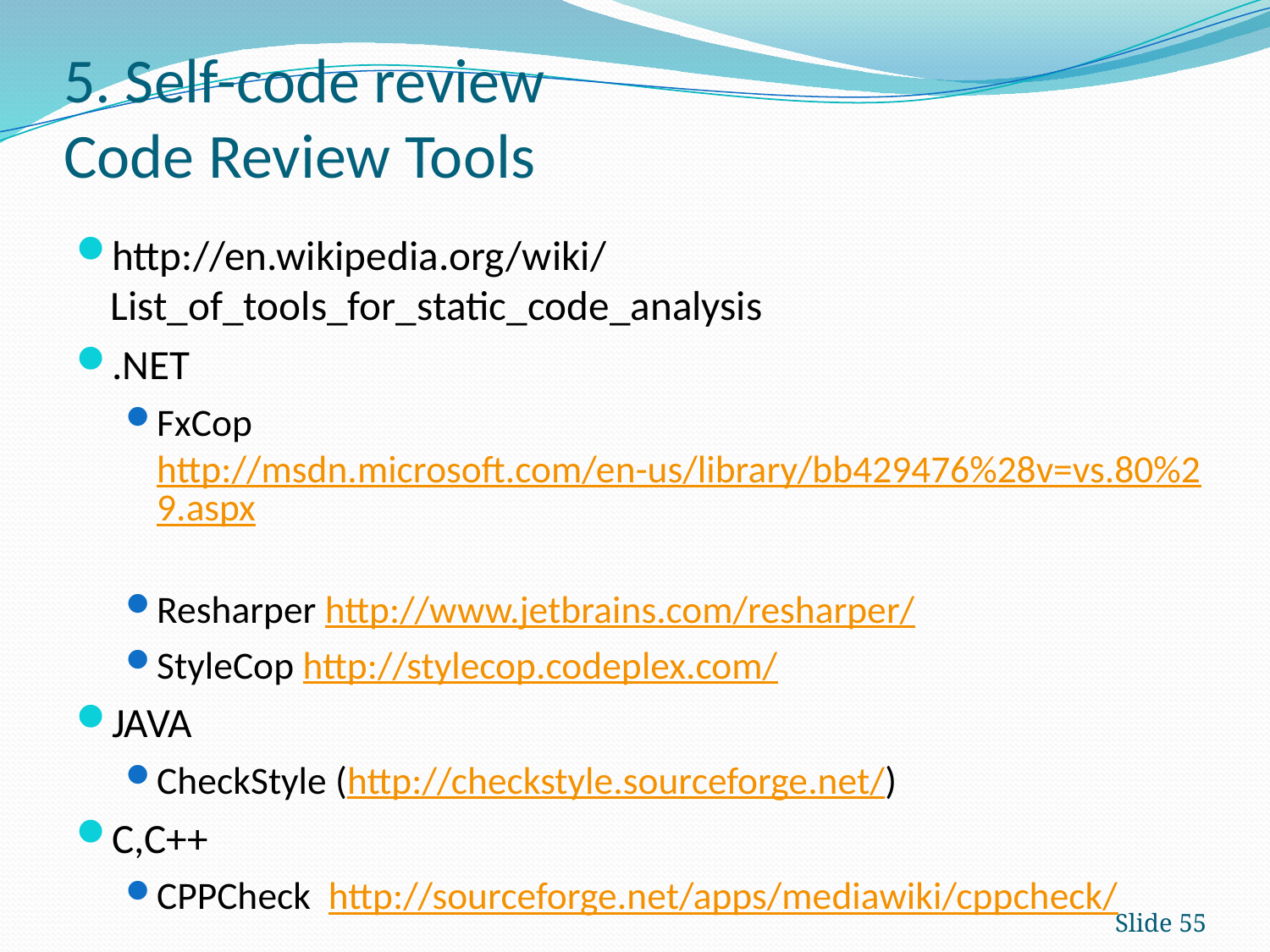

# 5. Self-code review Code Review Tools
http://en.wikipedia.org/wiki/List_of_tools_for_static_code_analysis
.NET
FxCop http://msdn.microsoft.com/en-us/library/bb429476%28v=vs.80%29.aspx
Resharper http://www.jetbrains.com/resharper/
StyleCop http://stylecop.codeplex.com/
JAVA
CheckStyle (http://checkstyle.sourceforge.net/)
C,C++
CPPCheck  http://sourceforge.net/apps/mediawiki/cppcheck/

Slide 55